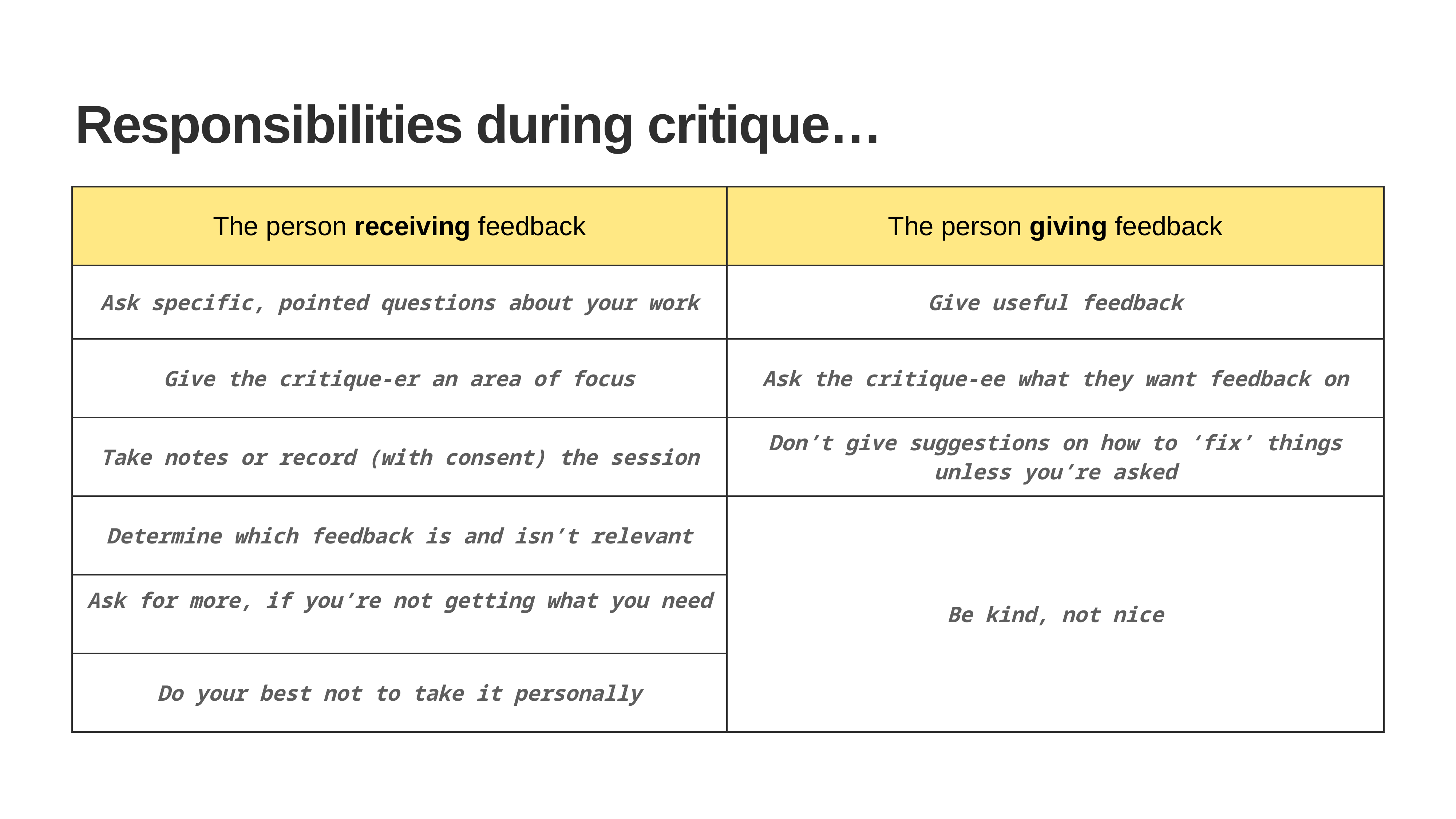

Responsibilities during critique…
| The person receiving feedback | The person giving feedback |
| --- | --- |
| Ask specific, pointed questions about your work | Give useful feedback |
| Give the critique-er an area of focus | Ask the critique-ee what they want feedback on |
| Take notes or record (with consent) the session | Don’t give suggestions on how to ‘fix’ things unless you’re asked |
| Determine which feedback is and isn’t relevant | Be kind, not nice |
| Ask for more, if you’re not getting what you need |  |
| Do your best not to take it personally |  |